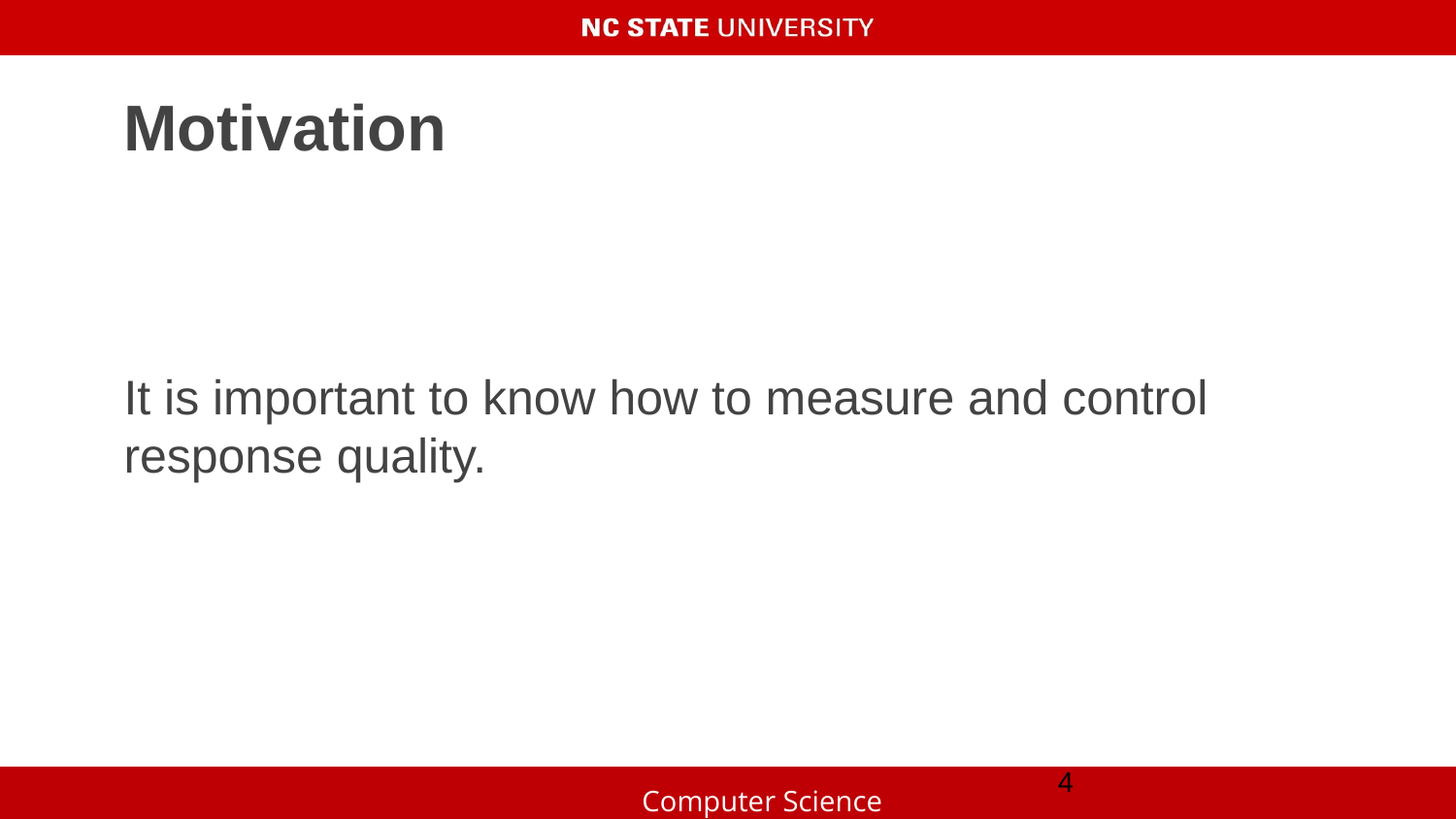

# Motivation

It is important to know how to measure and control response quality.
4